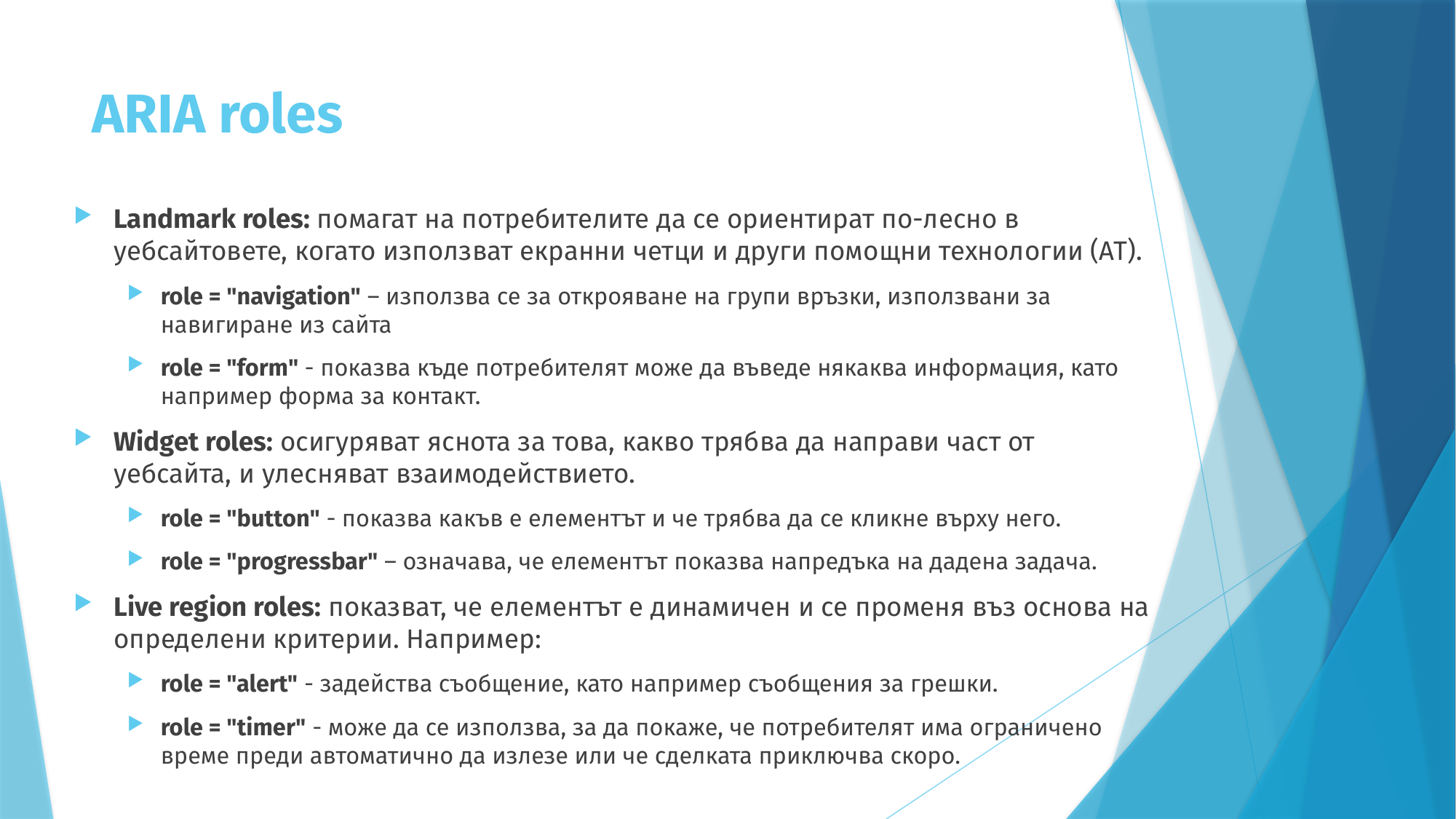

# ARIA roles
Landmark roles: помагат на потребителите да се ориентират по-лесно в уебсайтовете, когато използват екранни четци и други помощни технологии (AT).
role = "navigation" – използва се за открояване на групи връзки, използвани за навигиране из сайта
role = "form" - показва къде потребителят може да въведе някаква информация, като например форма за контакт.
Widget roles: осигуряват яснота за това, какво трябва да направи част от уебсайта, и улесняват взаимодействието.
role = "button" - показва какъв е елементът и че трябва да се кликне върху него.
role = "progressbar" – означава, че елементът показва напредъка на дадена задача.
Live region roles: показват, че елементът е динамичен и се променя въз основа на определени критерии. Например:
role = "alert" - задейства съобщение, като например съобщения за грешки.
role = "timer" - може да се използва, за да покаже, че потребителят има ограничено време преди автоматично да излезе или че сделката приключва скоро.